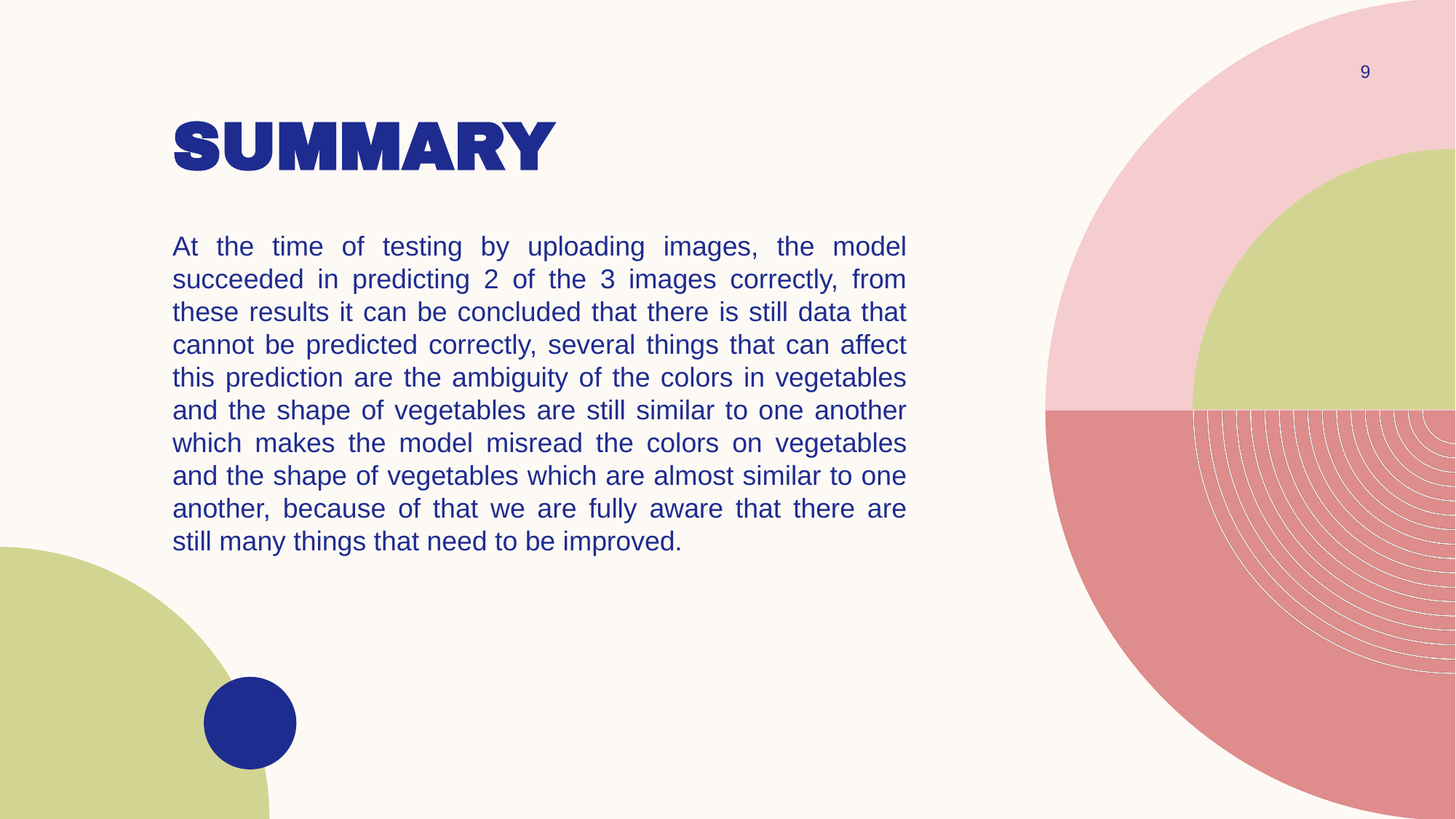

9
# SUMMARY
At the time of testing by uploading images, the model succeeded in predicting 2 of the 3 images correctly, from these results it can be concluded that there is still data that cannot be predicted correctly, several things that can affect this prediction are the ambiguity of the colors in vegetables and the shape of vegetables are still similar to one another which makes the model misread the colors on vegetables and the shape of vegetables which are almost similar to one another, because of that we are fully aware that there are still many things that need to be improved.